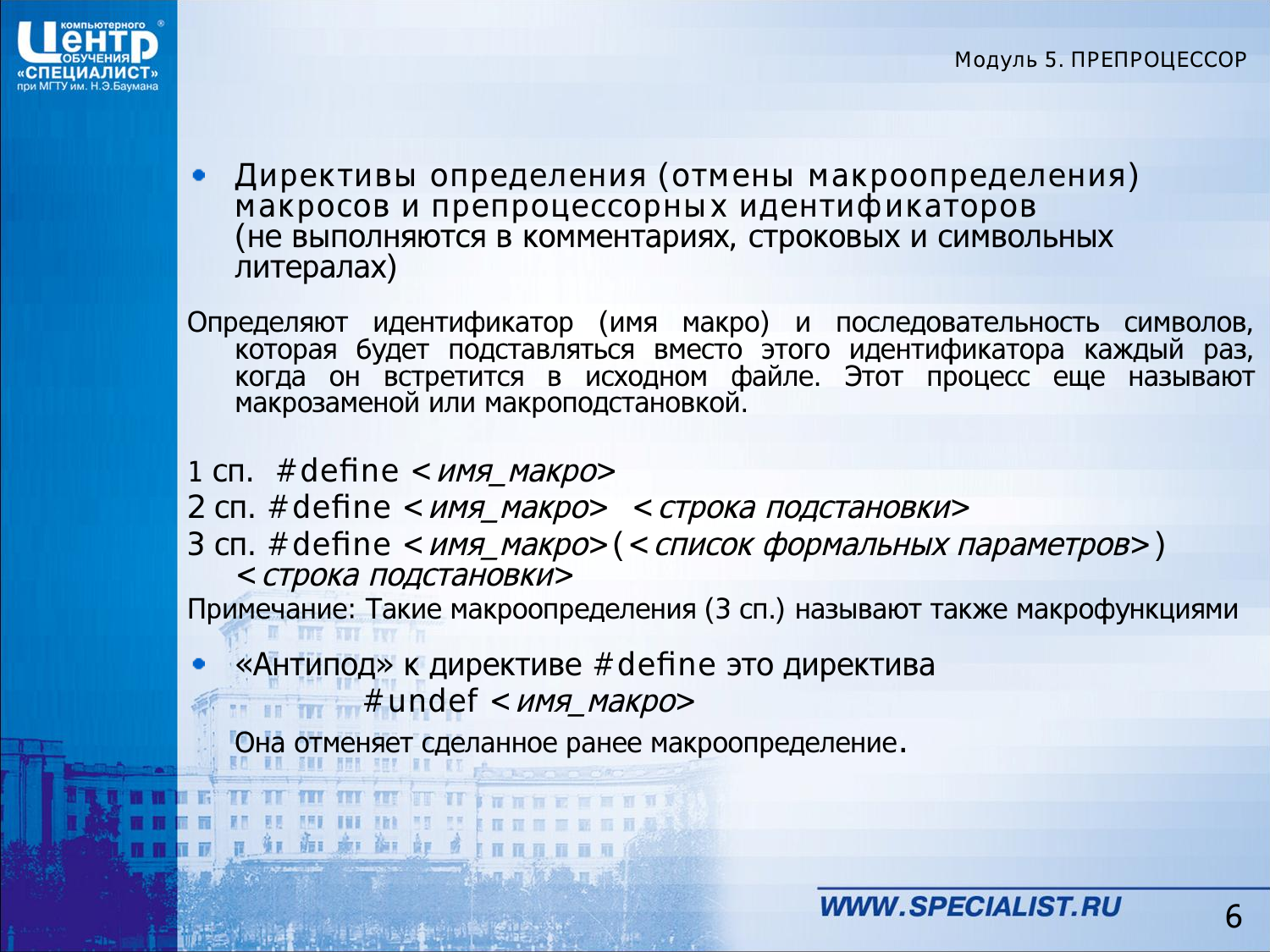

Модуль 5. ПРЕПРОЦЕССОР
Директивы определения (отмены макроопределения) макросов и препроцессорных идентификаторов
(не выполняются в комментариях, строковых и символьных литералах)

Определяют идентификатор (имя макро) и последовательность символов, которая будет подставляться вместо этого идентификатора каждый раз, когда он встретится в исходном файле. Этот процесс еще называют макрозаменой или макроподстановкой.

1 сп.  #define <имя_макро>
2 сп. #define <имя_макро>  <строка подстановки>
3 сп. #define <имя_макро>(<список формальных параметров>)  <строка подстановки>
Примечание: Такие макроопределения (3 сп.) называют также макрофункциями

«Антипод» к директиве #define это директива
		#undef <имя_макро>
	Она отменяет сделанное ранее макроопределение.

6